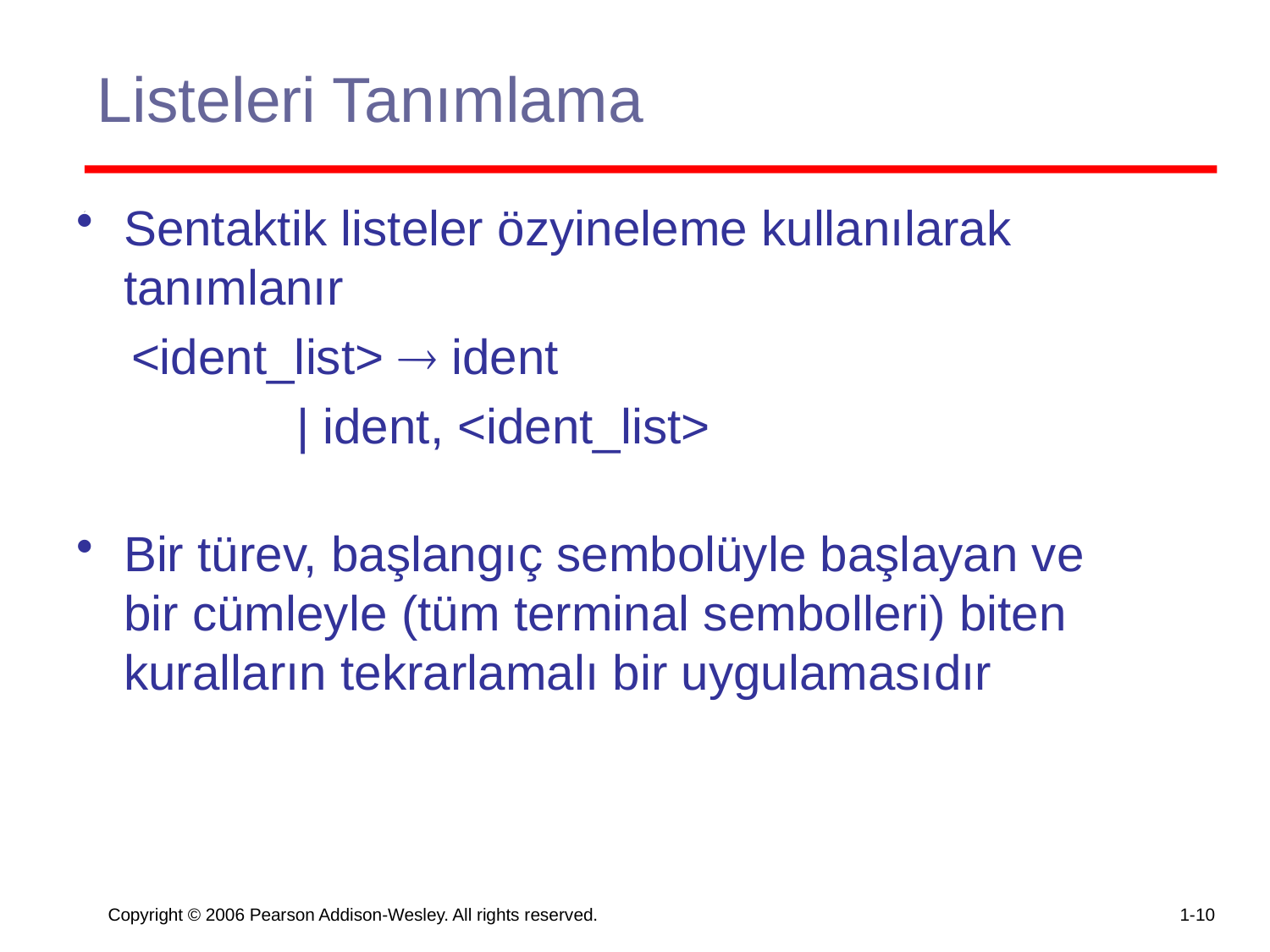

# Listeleri Tanımlama
Sentaktik listeler özyineleme kullanılarak tanımlanır
    <ident_list> → ident
                | ident, <ident_list>

Bir türev, başlangıç sembolüyle başlayan ve bir cümleyle (tüm terminal sembolleri) biten kuralların tekrarlamalı bir uygulamasıdır
Copyright © 2006 Pearson Addison-Wesley. All rights reserved.
1-10